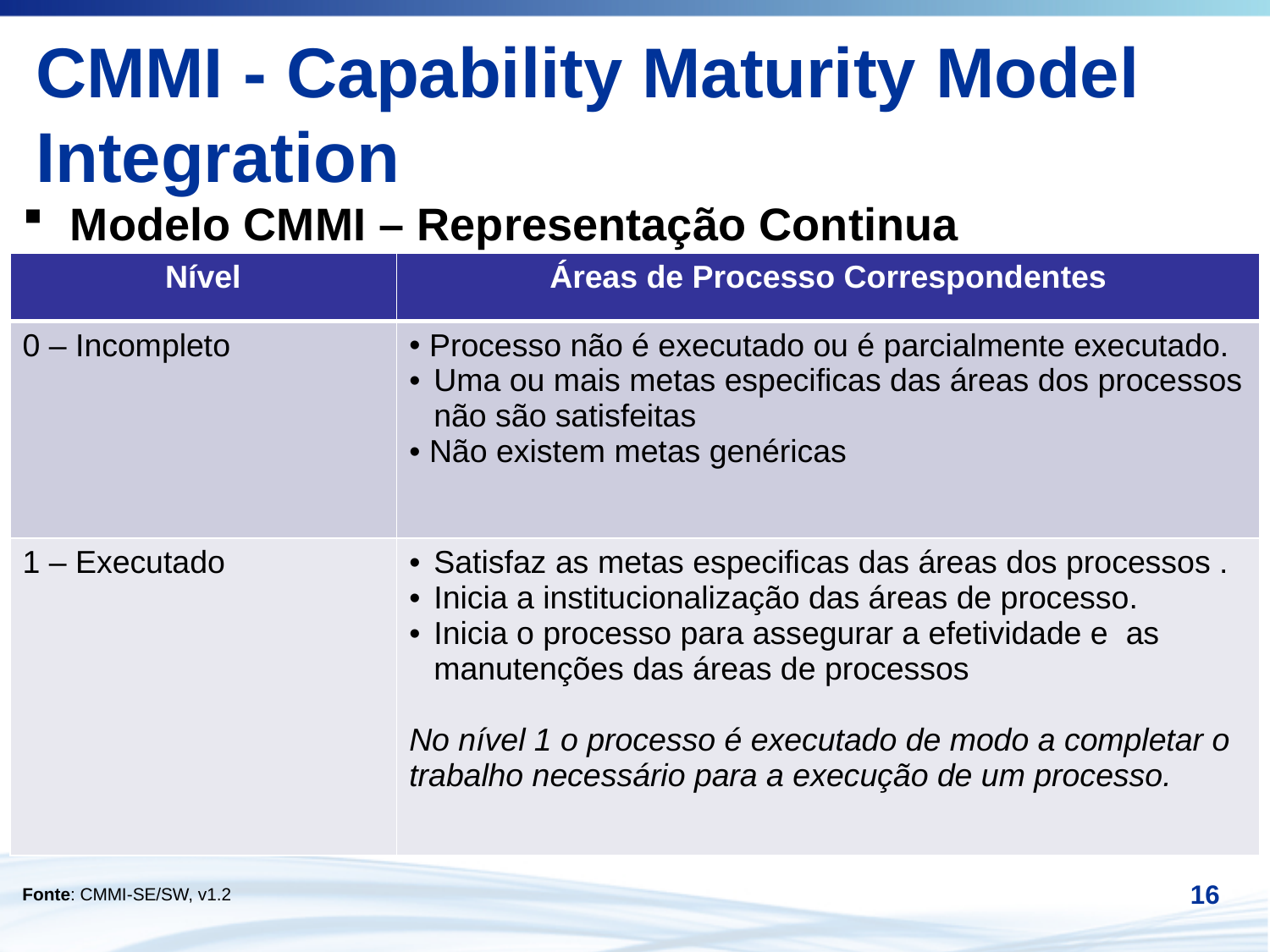

# CMMI - Capability Maturity Model Integration
Modelo CMMI – Representação Continua
| Nível | Áreas de Processo Correspondentes |
| --- | --- |
| 0 – Incompleto | Processo não é executado ou é parcialmente executado. Uma ou mais metas especificas das áreas dos processos não são satisfeitas Não existem metas genéricas |
| 1 – Executado | Satisfaz as metas especificas das áreas dos processos . Inicia a institucionalização das áreas de processo. Inicia o processo para assegurar a efetividade e as manutenções das áreas de processos No nível 1 o processo é executado de modo a completar o trabalho necessário para a execução de um processo. |
Fonte: CMMI-SE/SW, v1.2